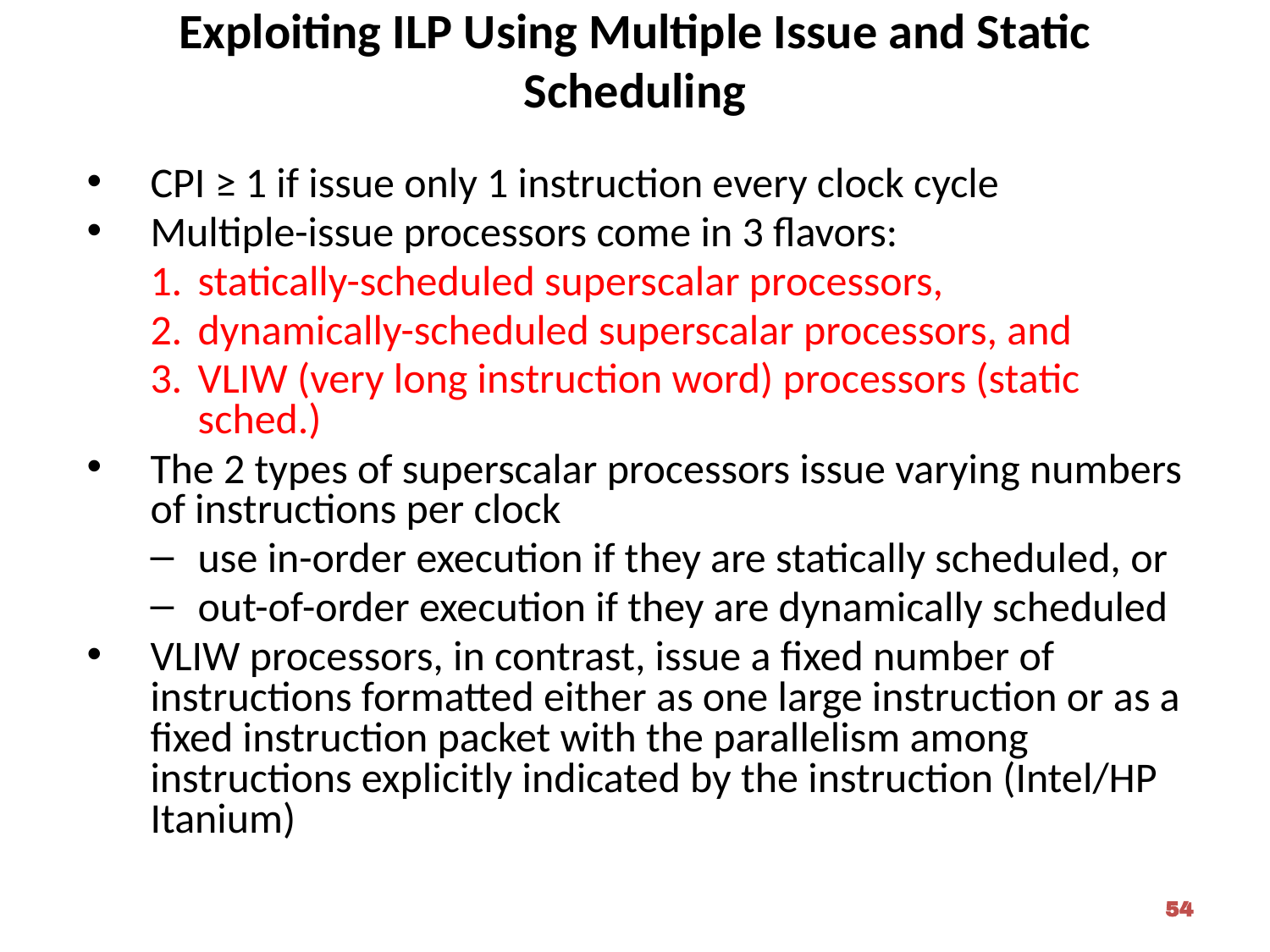

# Exploiting ILP Using Multiple Issue and Static Scheduling
CPI ≥ 1 if issue only 1 instruction every clock cycle
Multiple-issue processors come in 3 flavors:
statically-scheduled superscalar processors,
dynamically-scheduled superscalar processors, and
VLIW (very long instruction word) processors (static sched.)
The 2 types of superscalar processors issue varying numbers of instructions per clock
use in-order execution if they are statically scheduled, or
out-of-order execution if they are dynamically scheduled
VLIW processors, in contrast, issue a fixed number of instructions formatted either as one large instruction or as a fixed instruction packet with the parallelism among instructions explicitly indicated by the instruction (Intel/HP Itanium)
54